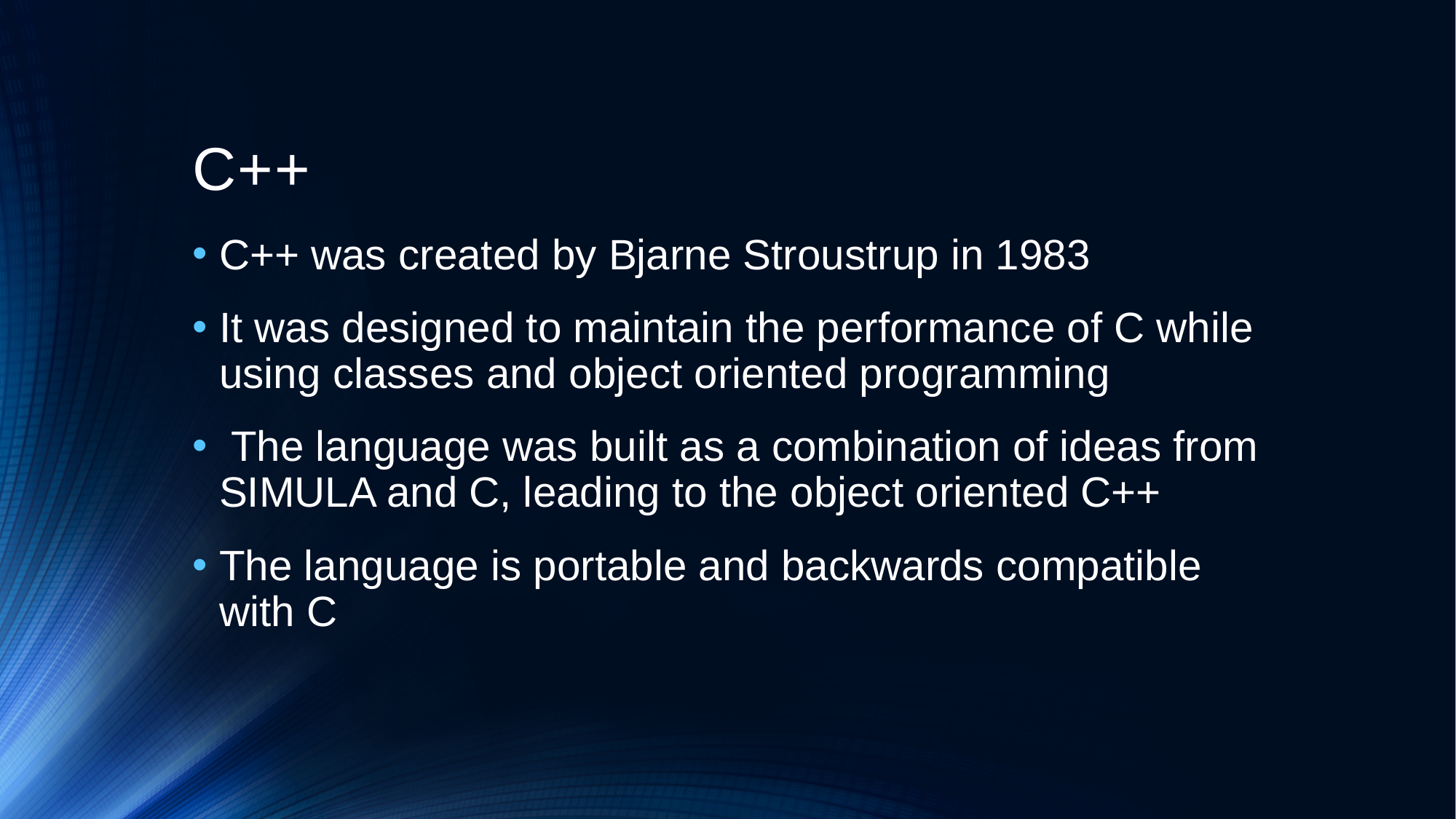

# C++
C++ was created by Bjarne Stroustrup in 1983
It was designed to maintain the performance of C while using classes and object oriented programming
 The language was built as a combination of ideas from SIMULA and C, leading to the object oriented C++
The language is portable and backwards compatible with C